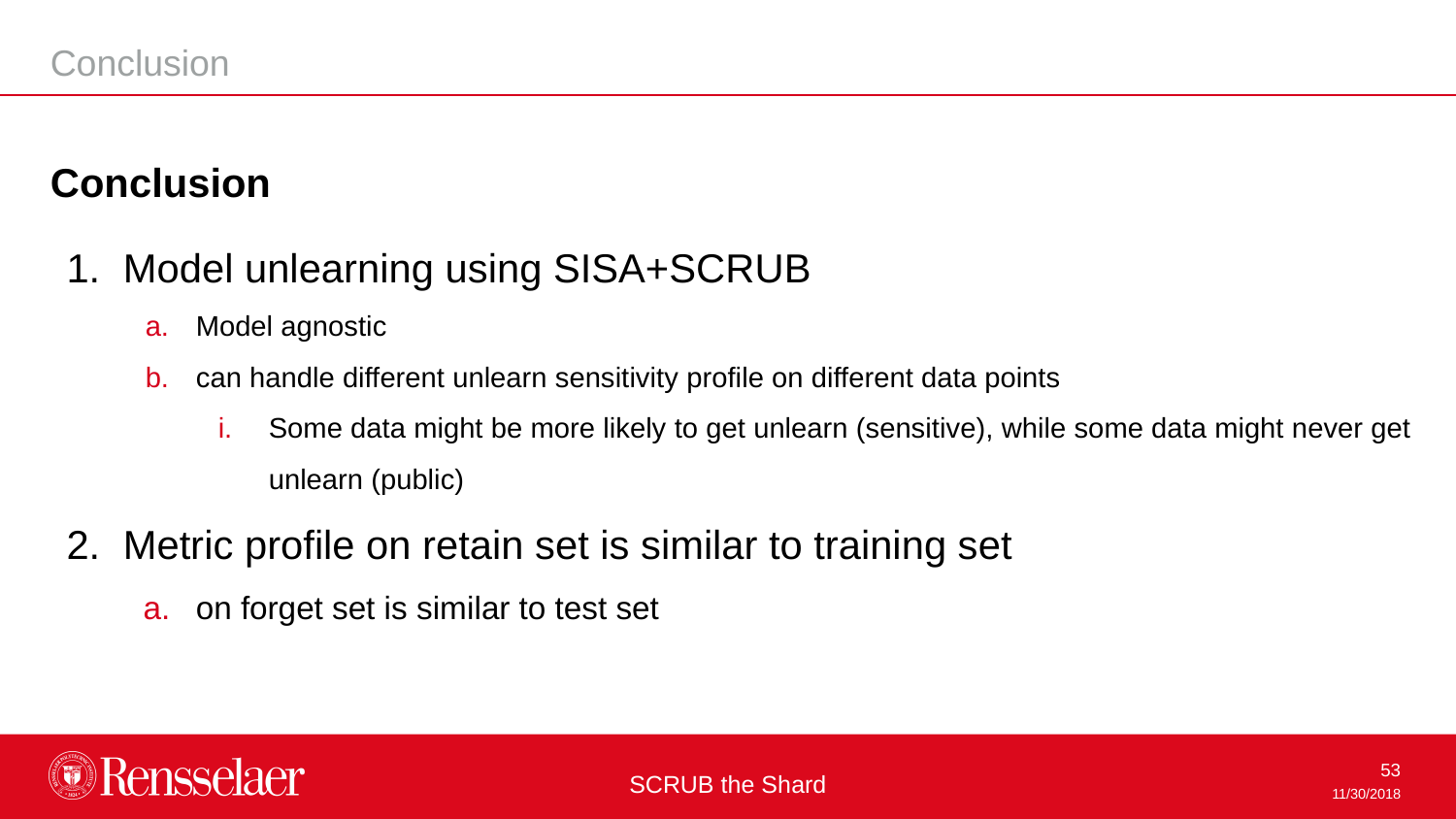

Conclusion
Conclusion
Model unlearning using SISA+SCRUB
Model agnostic
can handle different unlearn sensitivity profile on different data points
Some data might be more likely to get unlearn (sensitive), while some data might never get unlearn (public)
Metric profile on retain set is similar to training set
on forget set is similar to test set
SCRUB the Shard